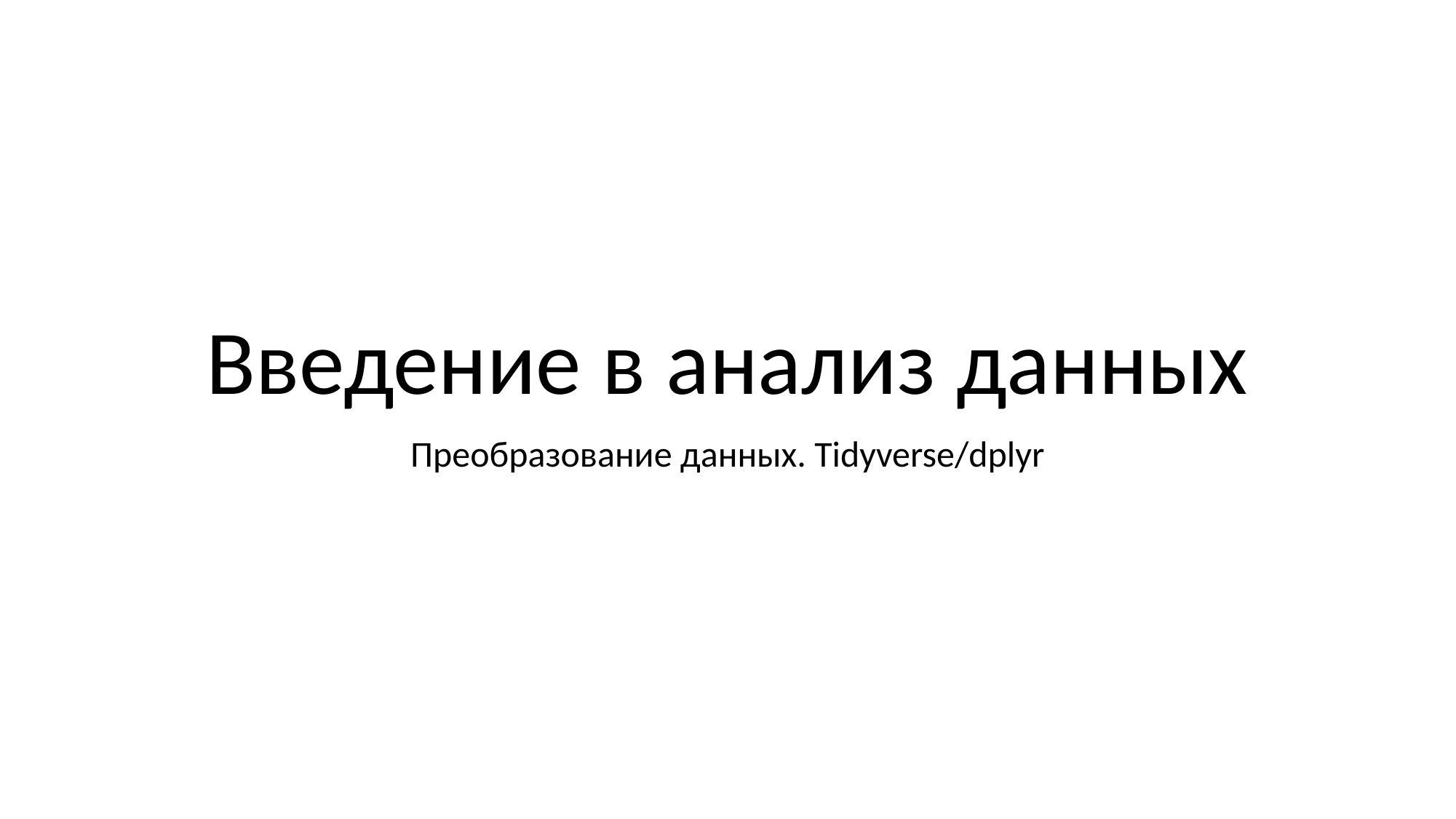

# Введение в анализ данных
Преобразование данных. Tidyverse/dplyr